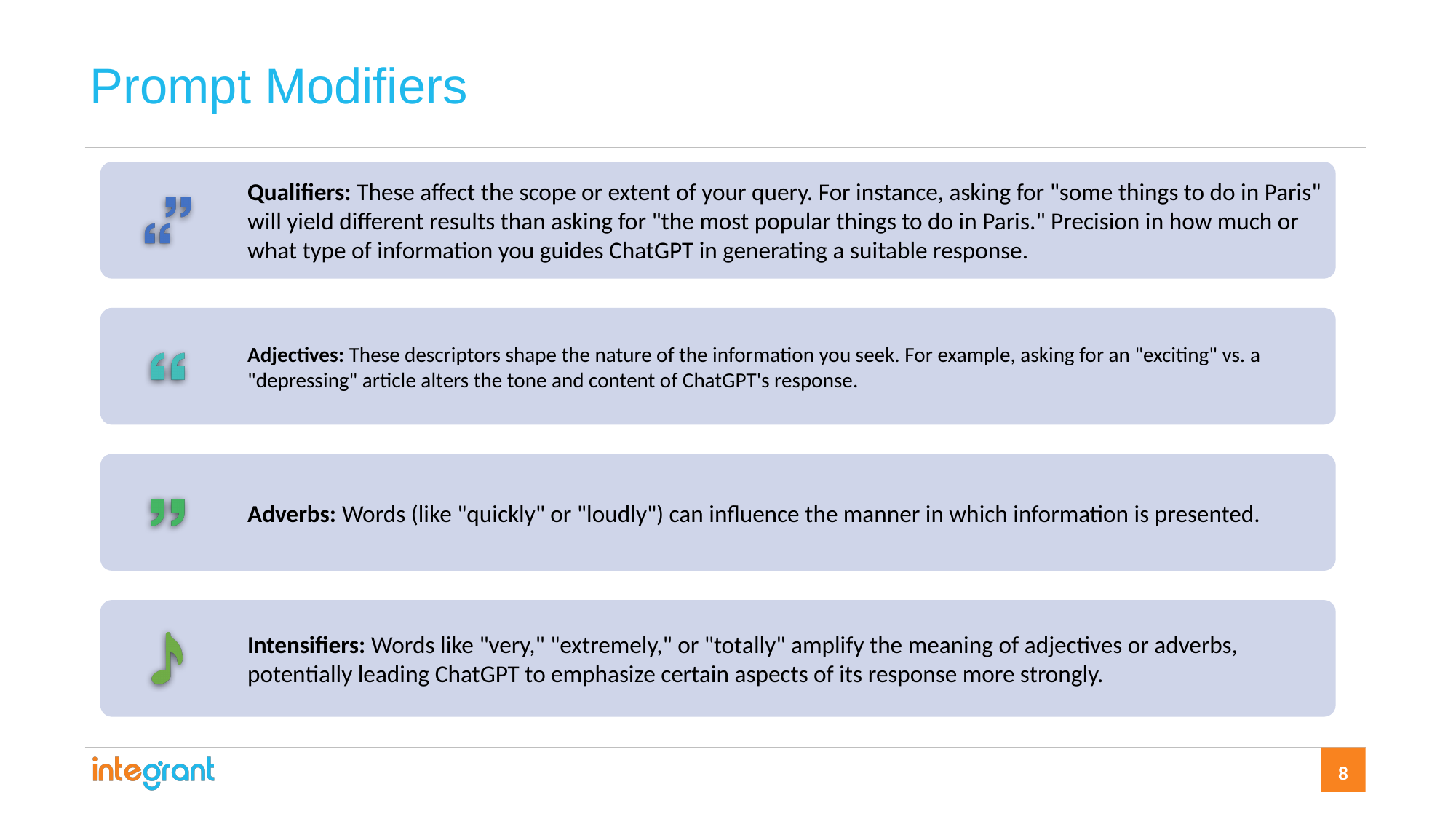

Prompt Modifiers
Qualifiers: These affect the scope or extent of your query. For instance, asking for "some things to do in Paris" will yield different results than asking for "the most popular things to do in Paris." Precision in how much or what type of information you guides ChatGPT in generating a suitable response.
Adjectives: These descriptors shape the nature of the information you seek. For example, asking for an "exciting" vs. a "depressing" article alters the tone and content of ChatGPT's response.
Adverbs: Words (like "quickly" or "loudly") can influence the manner in which information is presented.
Intensifiers: Words like "very," "extremely," or "totally" amplify the meaning of adjectives or adverbs, potentially leading ChatGPT to emphasize certain aspects of its response more strongly.
8